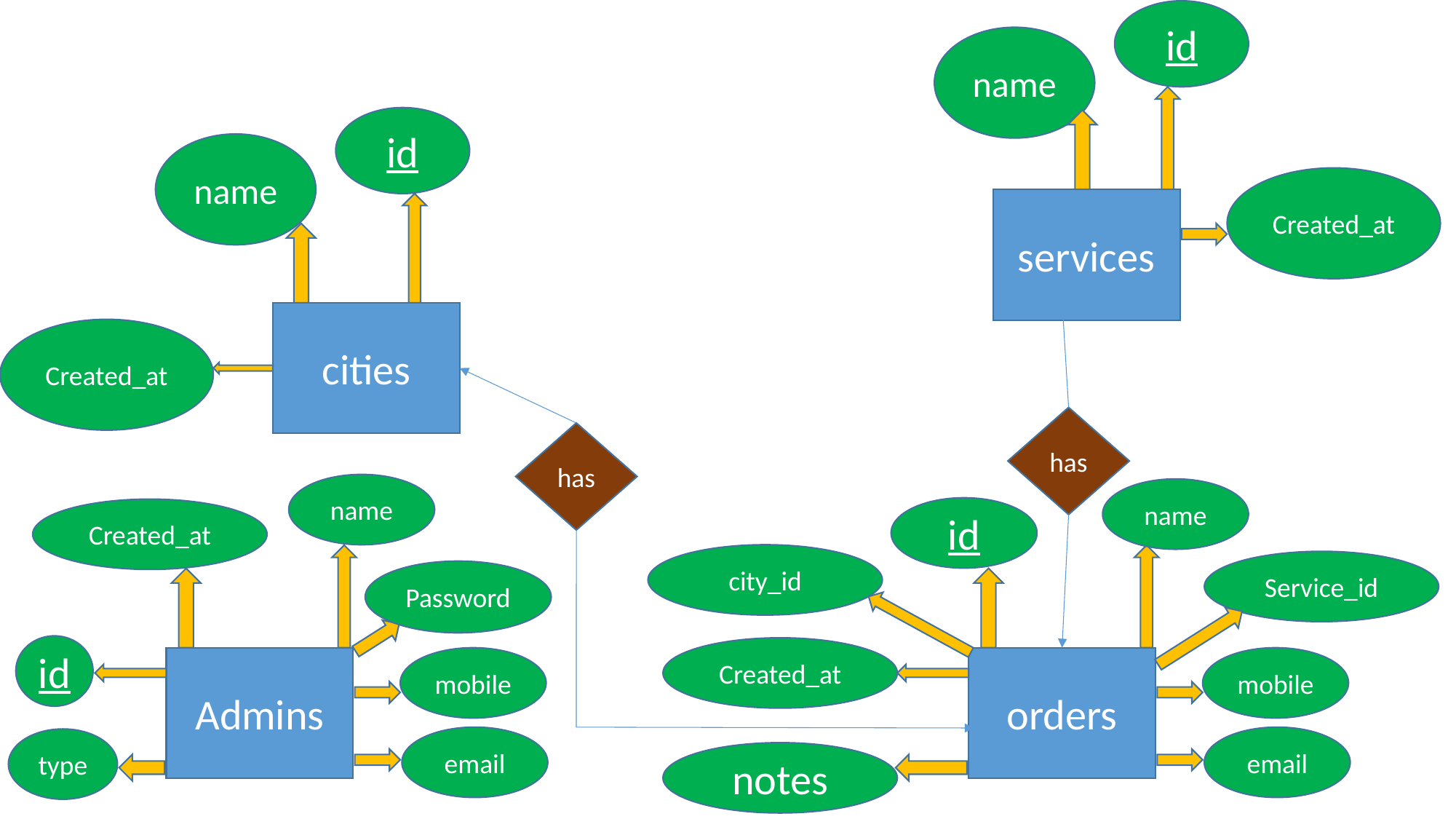

id
name

id

name
Created_at
services

cities
Created_at

has
has
name
name
id
Created_at
city_id

Service_id
Password

id
Created_at
Admins
mobile
orders
mobile

email
email
type
notes